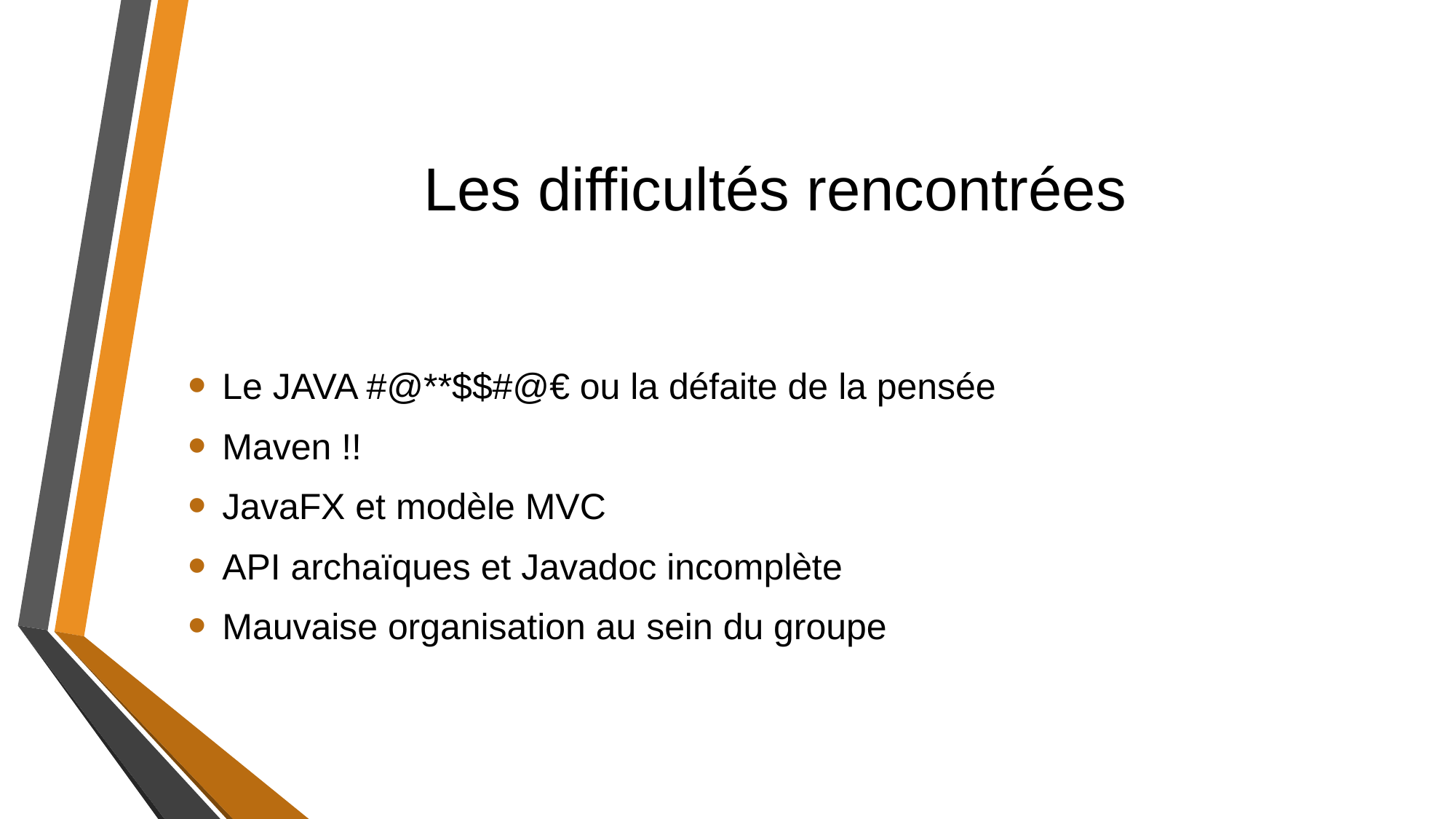

# Les difficultés rencontrées
Le JAVA #@**$$#@€ ou la défaite de la pensée
Maven !!
JavaFX et modèle MVC
API archaïques et Javadoc incomplète
Mauvaise organisation au sein du groupe